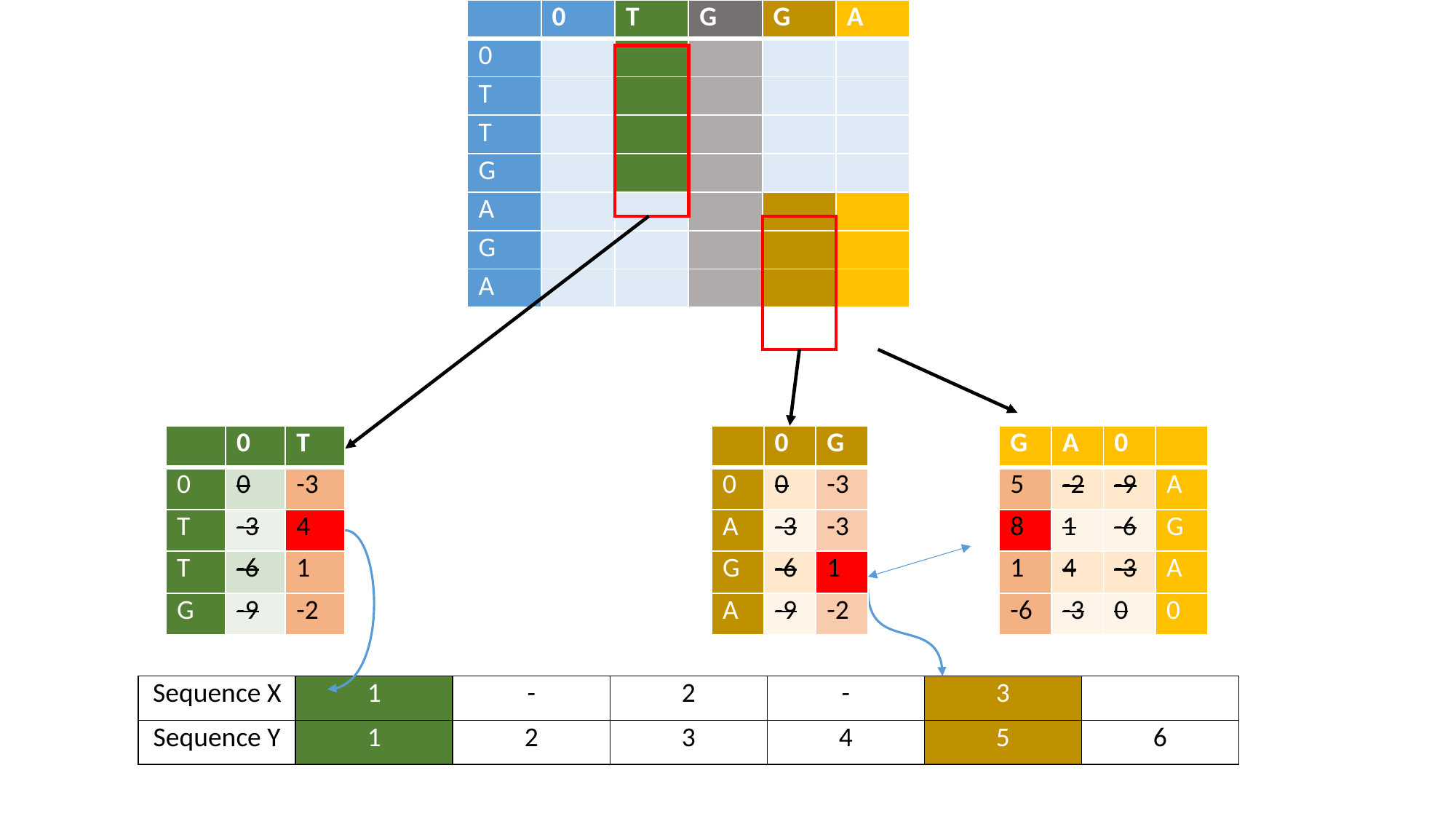

|  | 0 | T | G | G | A |
| --- | --- | --- | --- | --- | --- |
| 0 |  |  |  |  |  |
| T |  |  |  |  |  |
| T |  |  |  |  |  |
| G |  |  |  |  |  |
| A |  |  |  |  |  |
| G |  |  |  |  |  |
| A |  |  |  |  |  |
|  |
| --- |
|  |
| --- |
|  | 0 | G |
| --- | --- | --- |
| 0 | 0 | -3 |
| A | -3 | -3 |
| G | -6 | 1 |
| A | -9 | -2 |
|  | 0 | T |
| --- | --- | --- |
| 0 | 0 | -3 |
| T | -3 | 4 |
| T | -6 | 1 |
| G | -9 | -2 |
| G | A | 0 |  |
| --- | --- | --- | --- |
| 5 | -2 | -9 | A |
| 8 | 1 | -6 | G |
| 1 | 4 | -3 | A |
| -6 | -3 | 0 | 0 |
| Sequence X | 1 | - | 2 | - | 3 |  |
| --- | --- | --- | --- | --- | --- | --- |
| Sequence Y | 1 | 2 | 3 | 4 | 5 | 6 |